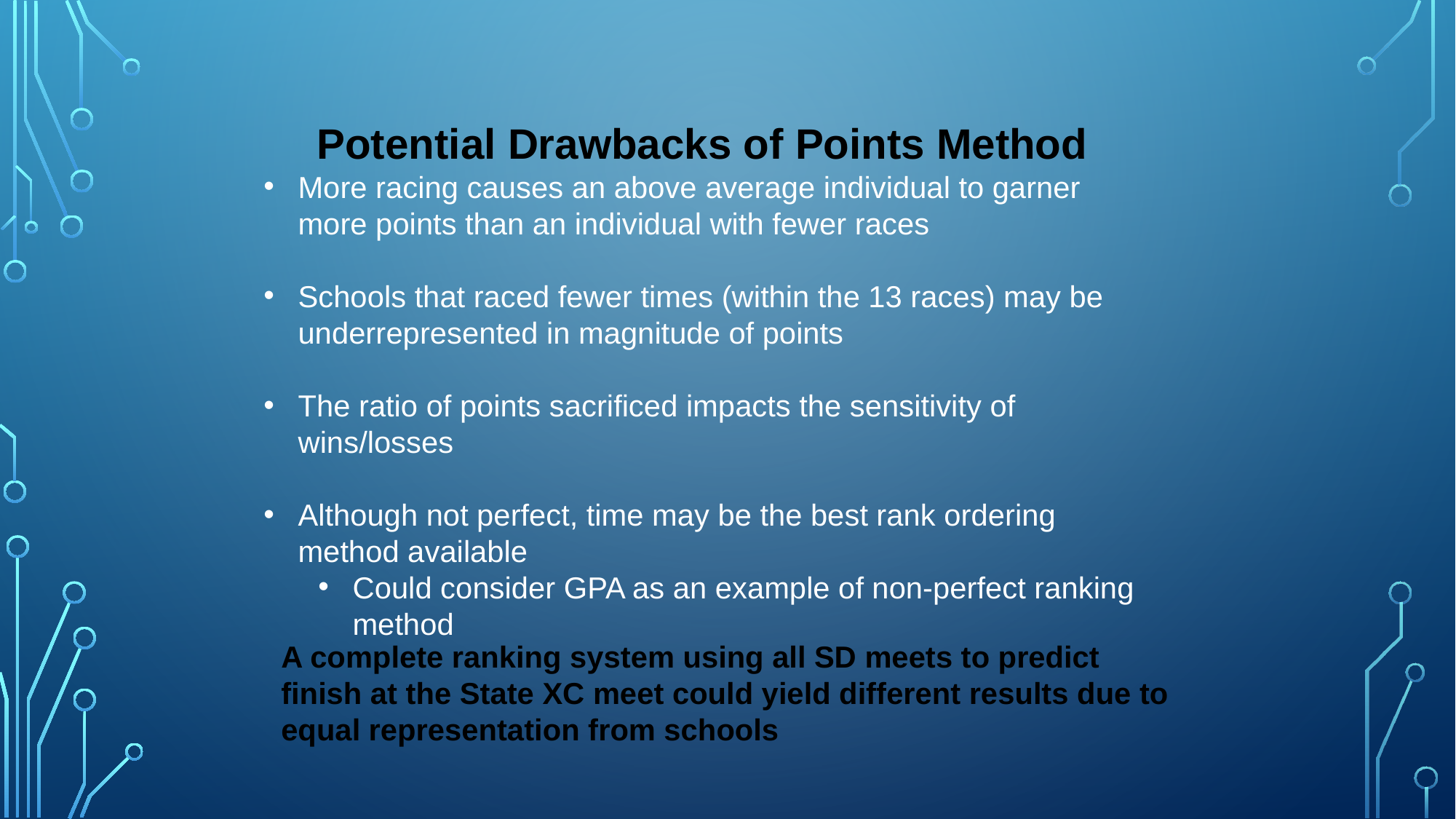

Potential Drawbacks of Points Method
More racing causes an above average individual to garner more points than an individual with fewer races

Schools that raced fewer times (within the 13 races) may be underrepresented in magnitude of points

The ratio of points sacrificed impacts the sensitivity of wins/losses

Although not perfect, time may be the best rank ordering method available
Could consider GPA as an example of non-perfect ranking method

A complete ranking system using all SD meets to predict finish at the State XC meet could yield different results due to equal representation from schools